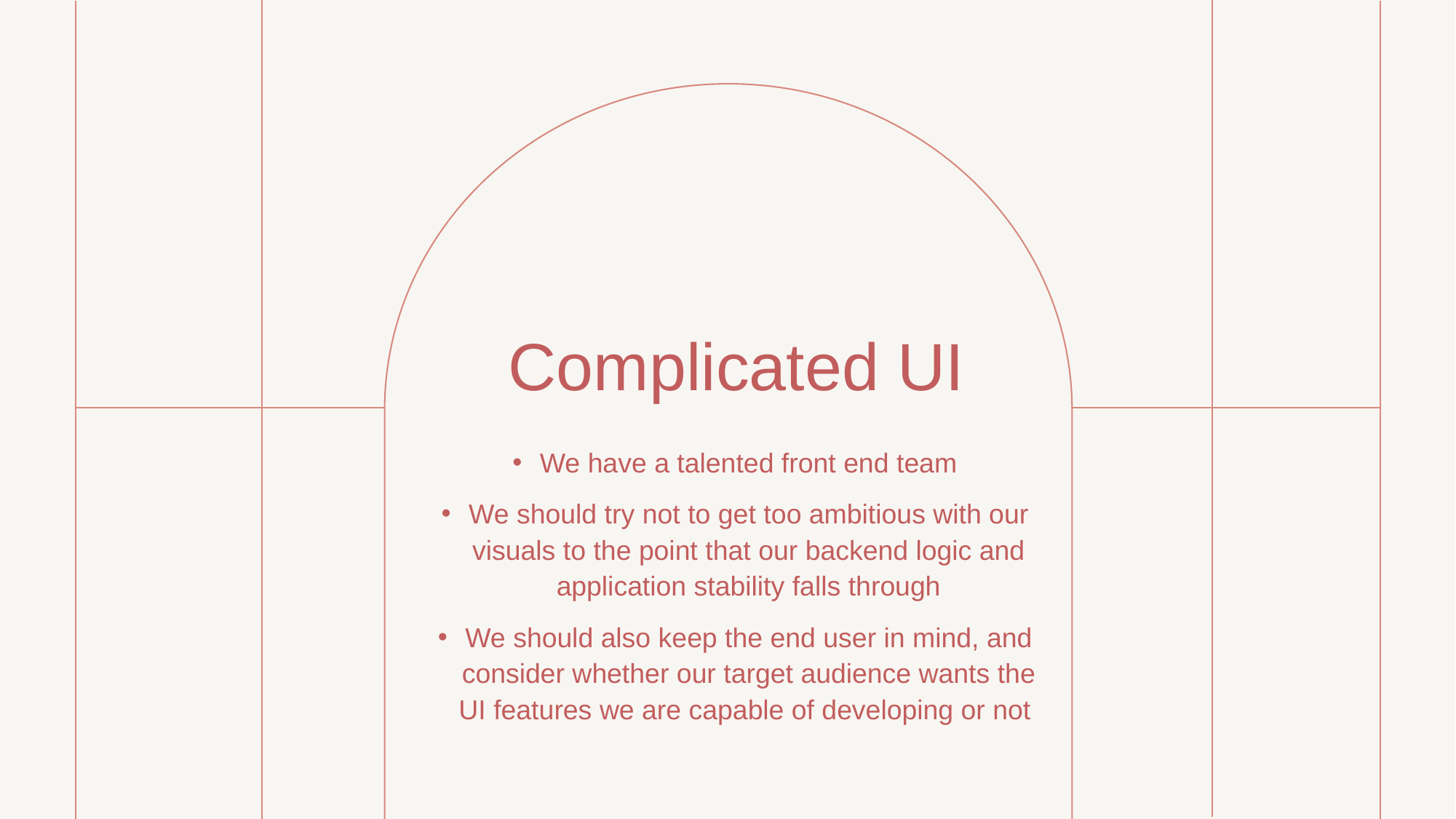

# Complicated UI
We have a talented front end team
We should try not to get too ambitious with our visuals to the point that our backend logic and application stability falls through
We should also keep the end user in mind, and consider whether our target audience wants the UI features we are capable of developing or not